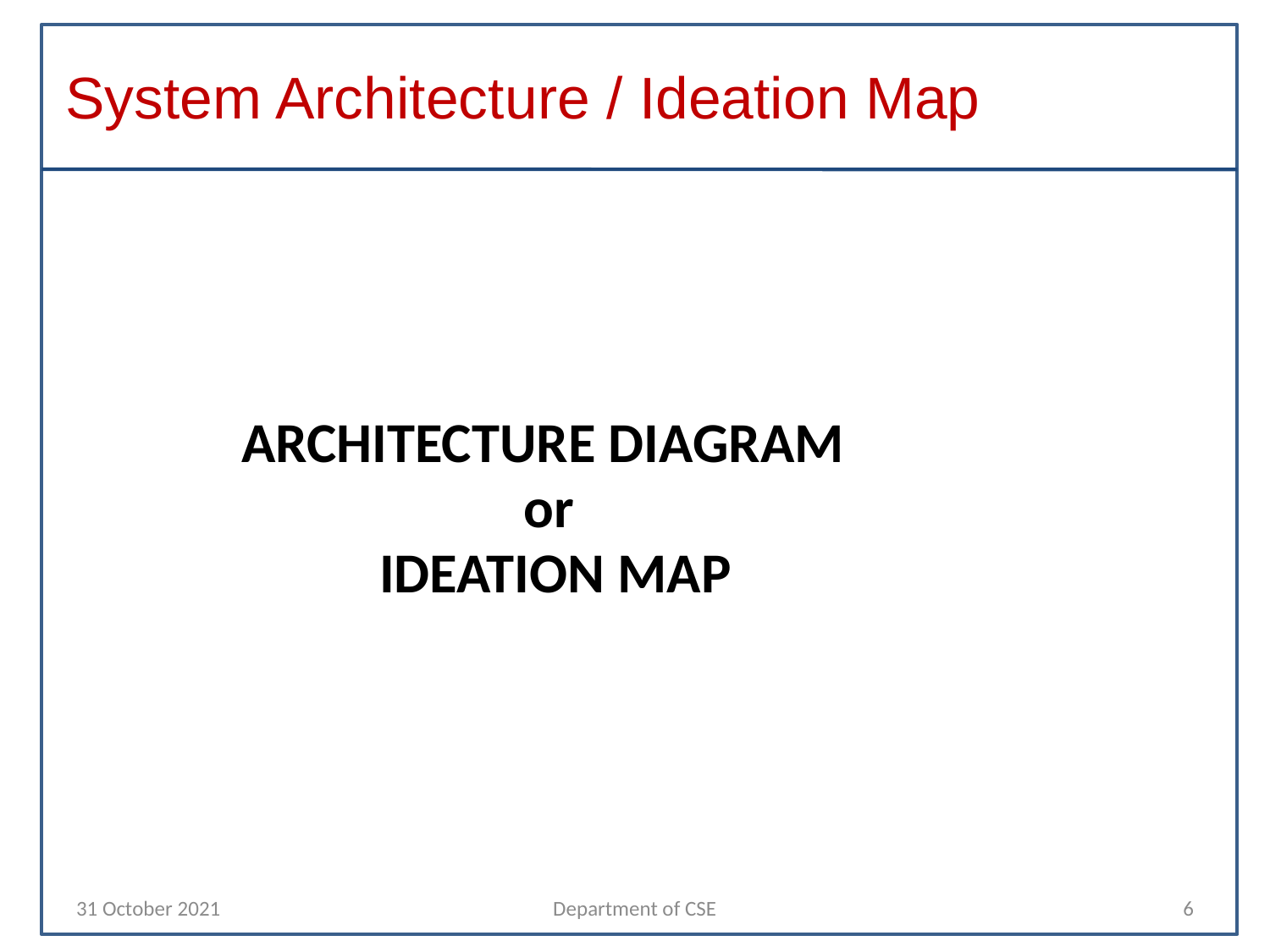

# System Architecture / Ideation Map
ARCHITECTURE DIAGRAM
or
IDEATION MAP

31 October 2021
Department of CSE
6